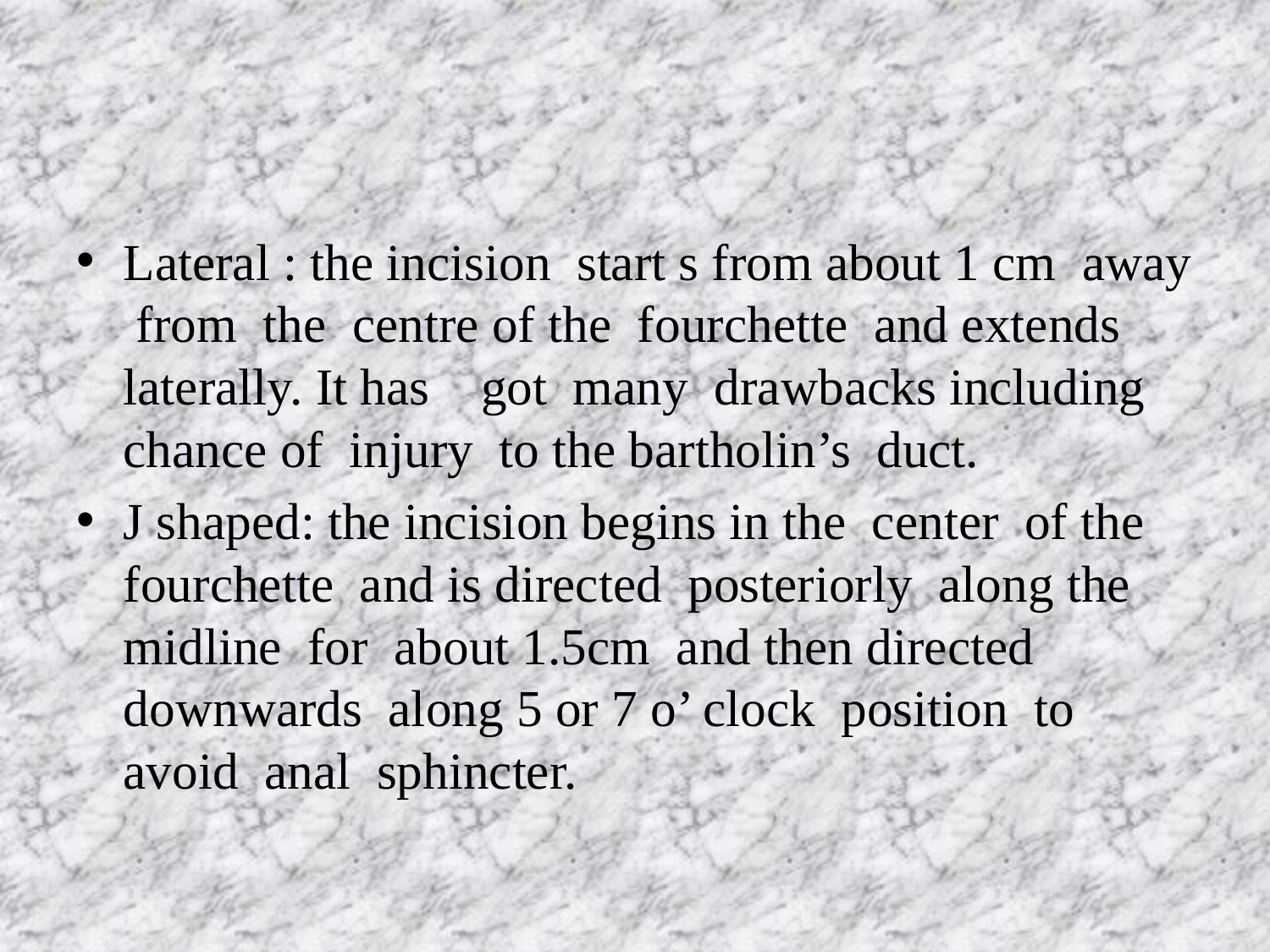

Lateral : the incision  start s from about 1 cm  away  from  the  centre of the  fourchette  and extends  laterally. It has    got  many  drawbacks including  chance of  injury  to the bartholin’s  duct.
J shaped: the incision begins in the  center  of the  fourchette  and is directed  posteriorly  along the midline  for  about 1.5cm  and then directed  downwards  along 5 or 7 o’ clock  position  to  avoid  anal  sphincter.